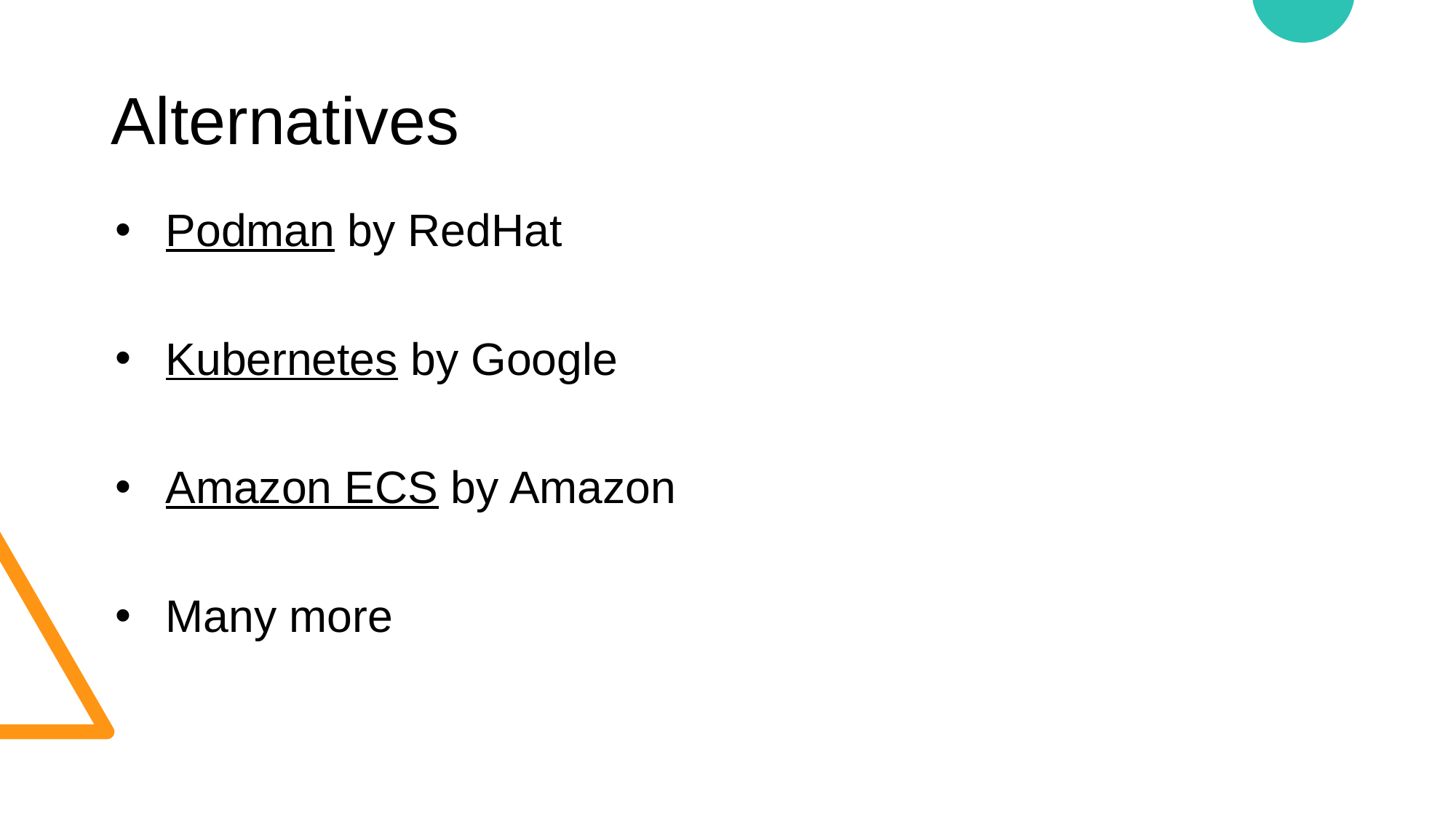

# Alternatives
Podman by RedHat

Kubernetes by Google

Amazon ECS by Amazon

Many more